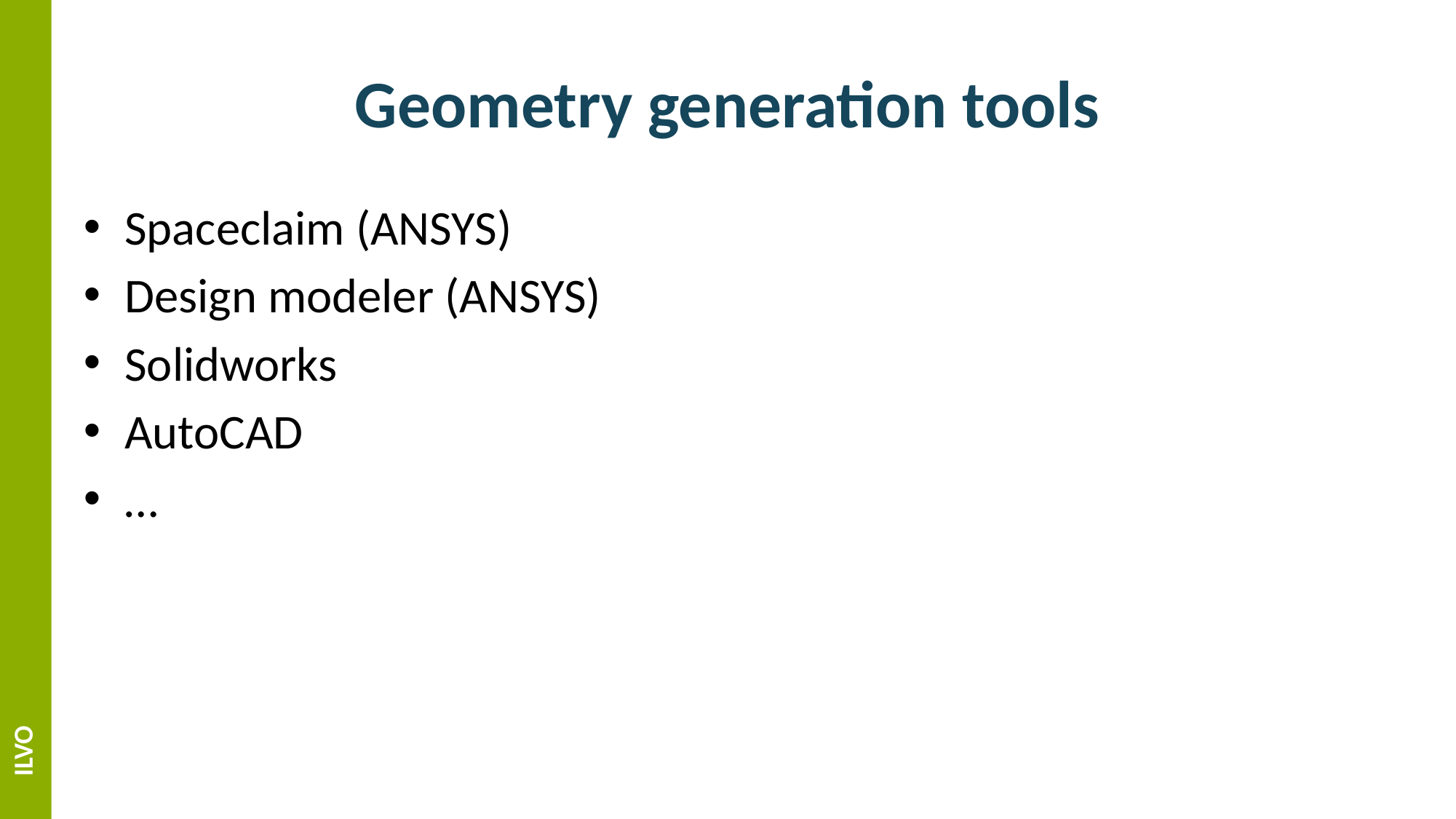

# Geometry generation tools
Spaceclaim (ANSYS)
Design modeler (ANSYS)
Solidworks
AutoCAD
…